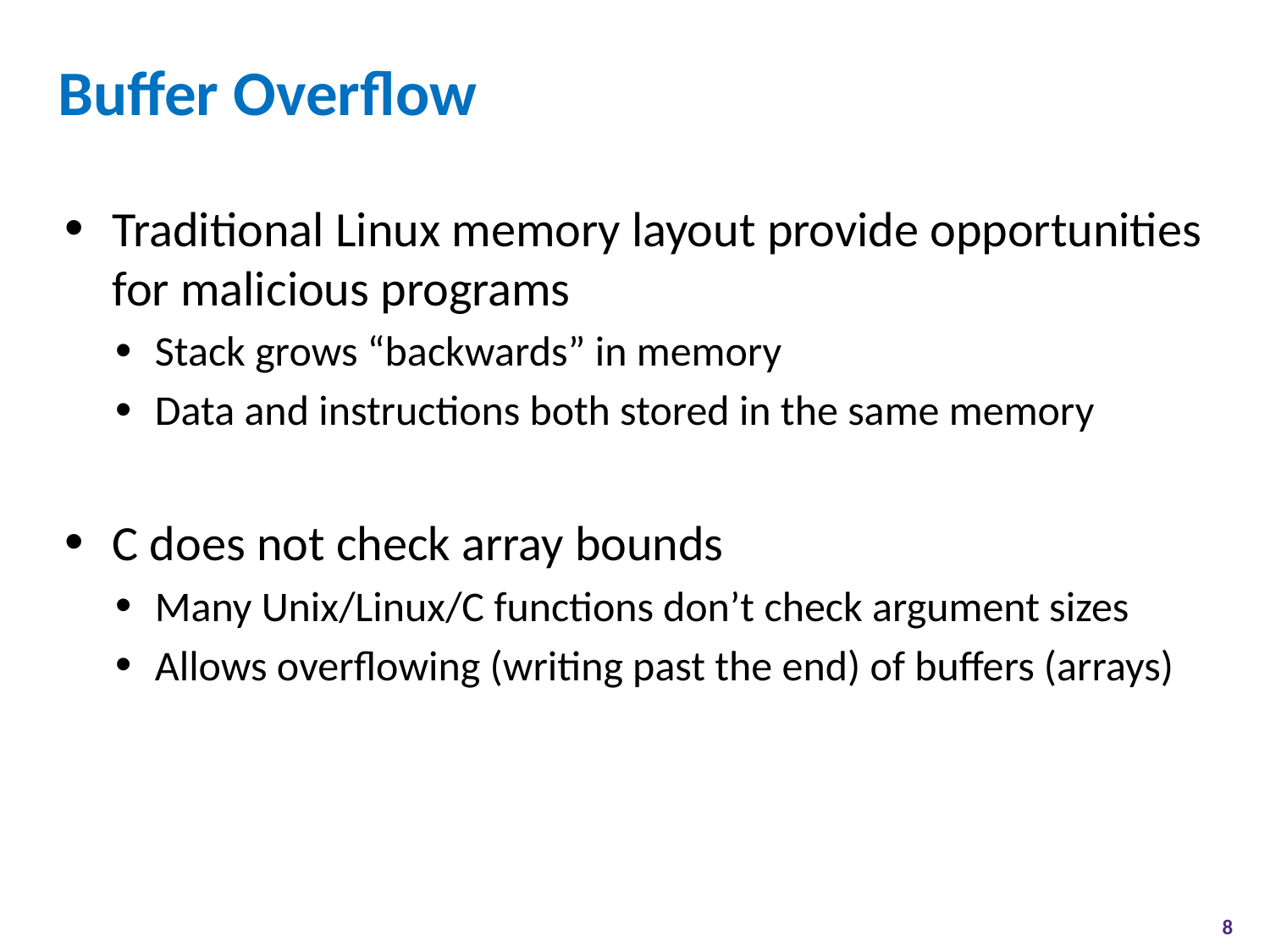

# Buffer Overflow
Traditional Linux memory layout provide opportunities for malicious programs
Stack grows “backwards” in memory
Data and instructions both stored in the same memory

C does not check array bounds
Many Unix/Linux/C functions don’t check argument sizes
Allows overflowing (writing past the end) of buffers (arrays)

8